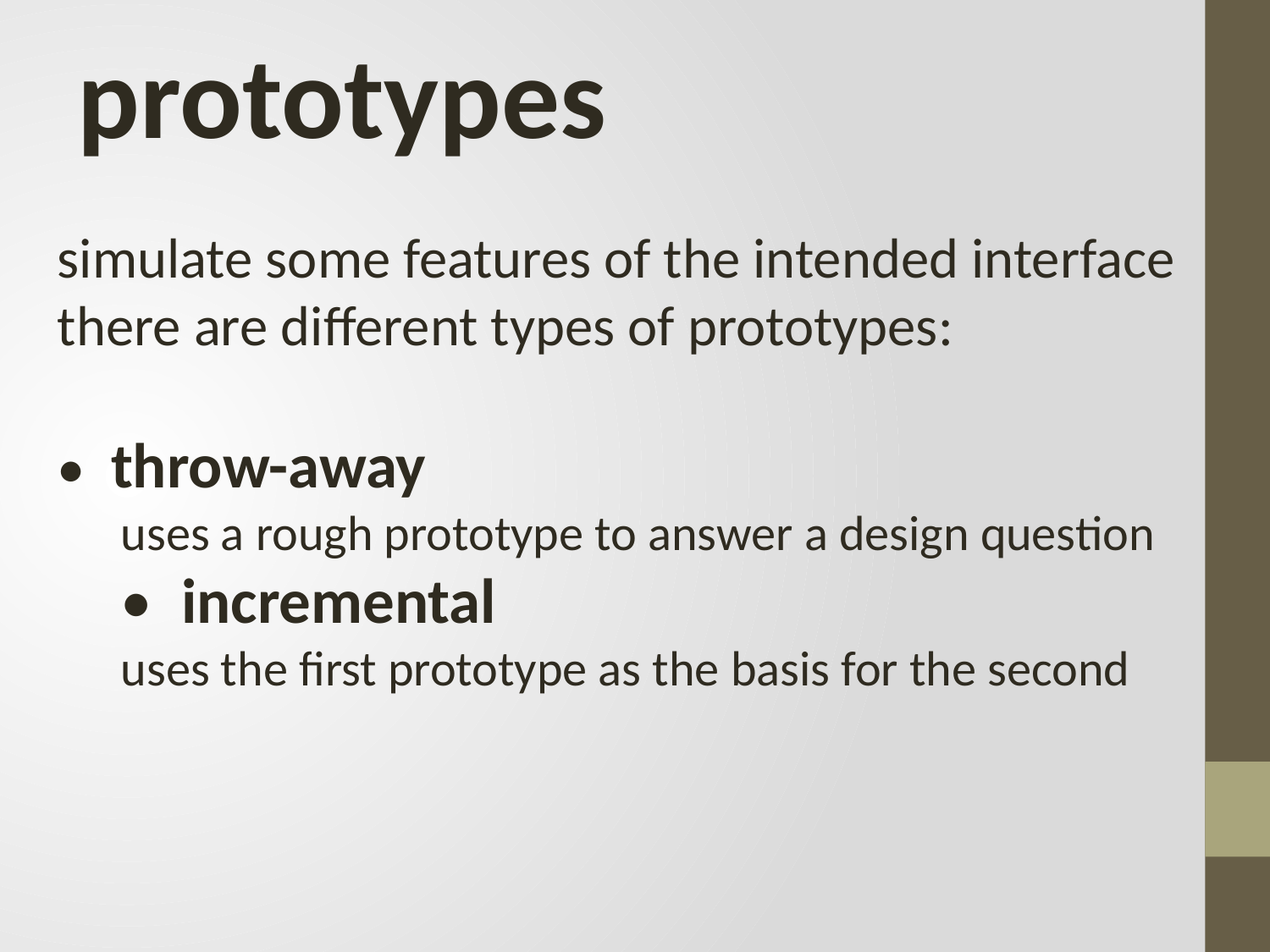

prototypes

simulate some features of the intended interface there are different types of prototypes:

•  throw-away
uses a rough prototype to answer a design question
•  incremental
uses the first prototype as the basis for the second